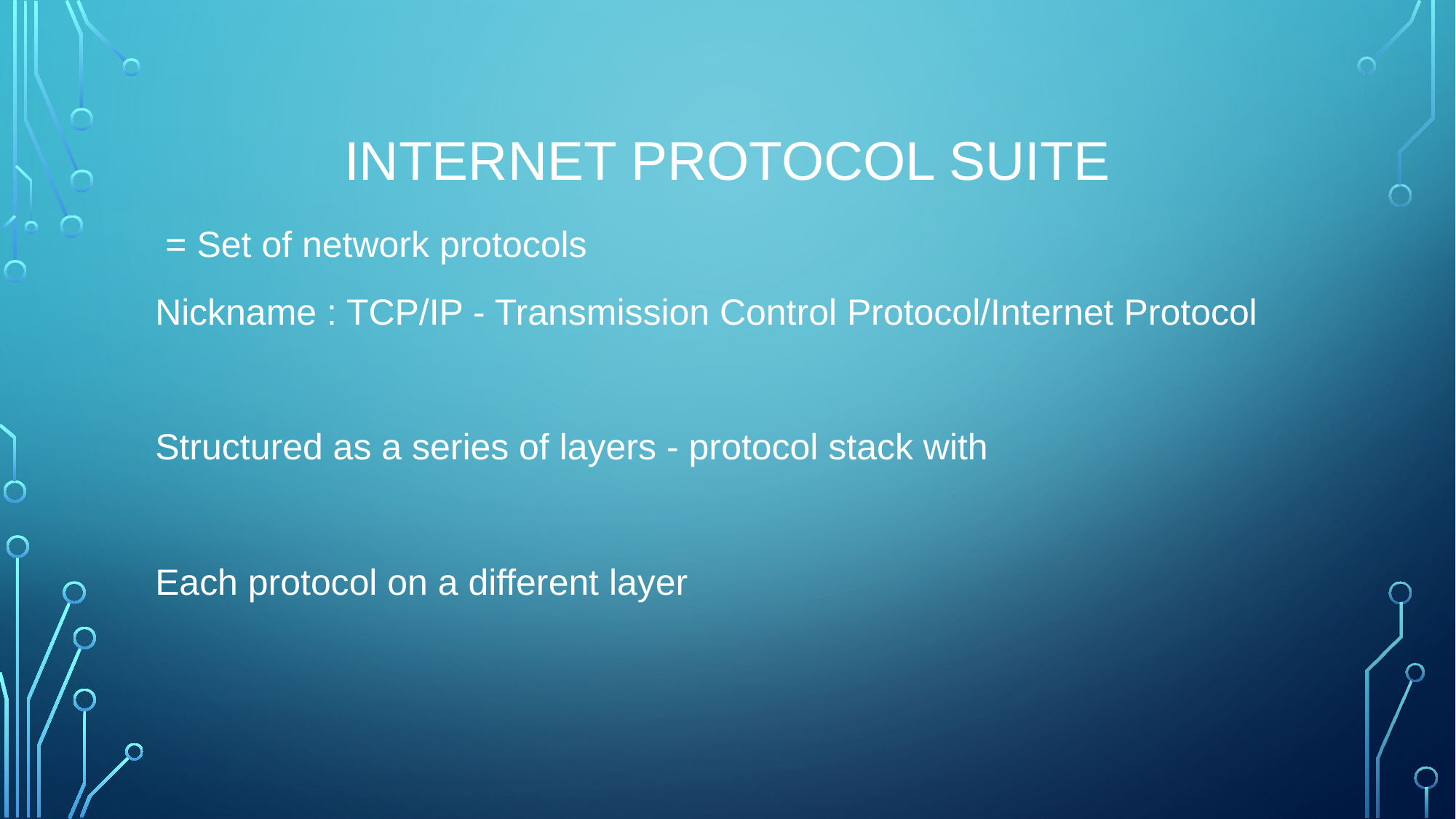

# Internet protocol suite
 = Set of network protocols
Nickname : TCP/IP - Transmission Control Protocol/Internet Protocol

Structured as a series of layers - protocol stack with

Each protocol on a different layer